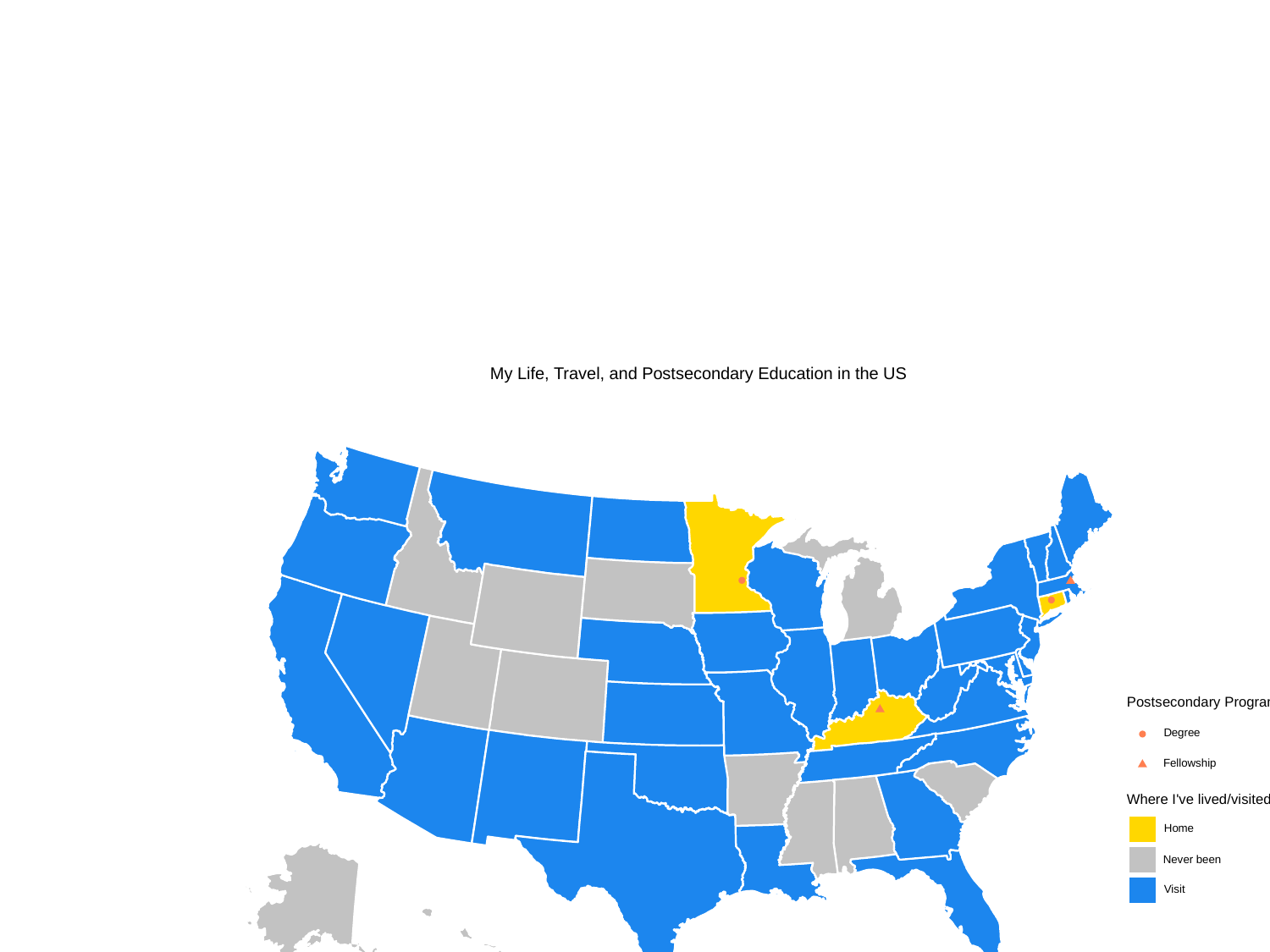

My Life, Travel, and Postsecondary Education in the US

Postsecondary Programs

Degree

Fellowship

Where I've lived/visited

Home

Never been

Visit

As of Fall 2019